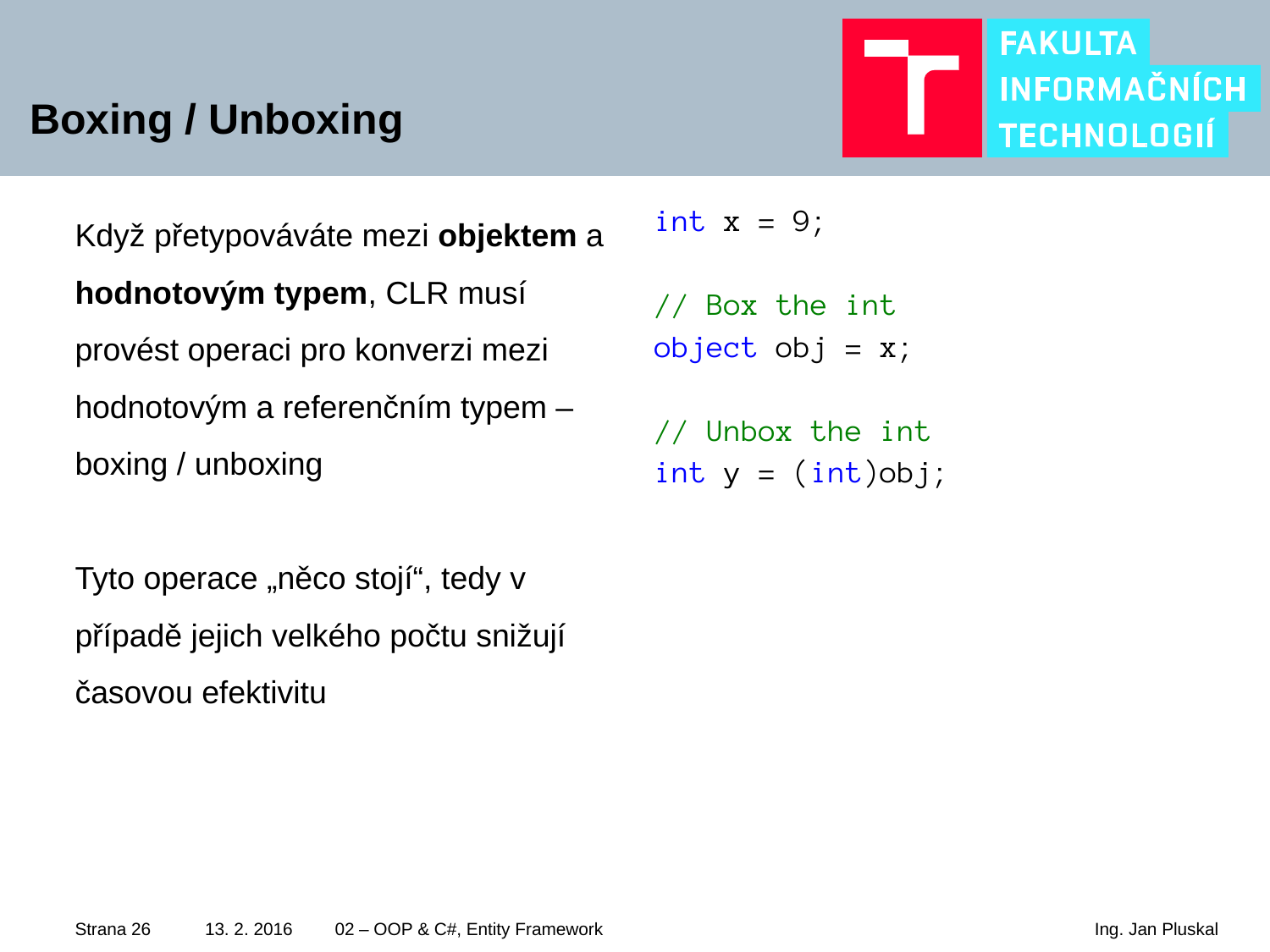

# Boxing / Unboxing
Když přetypováváte mezi objektem a hodnotovým typem, CLR musí provést operaci pro konverzi mezi hodnotovým a referenčním typem – boxing / unboxing

Tyto operace „něco stojí“, tedy v případě jejich velkého počtu snižují časovou efektivitu

int x = 9;

// Box the int
object obj = x;

// Unbox the int
int y = (int)obj;